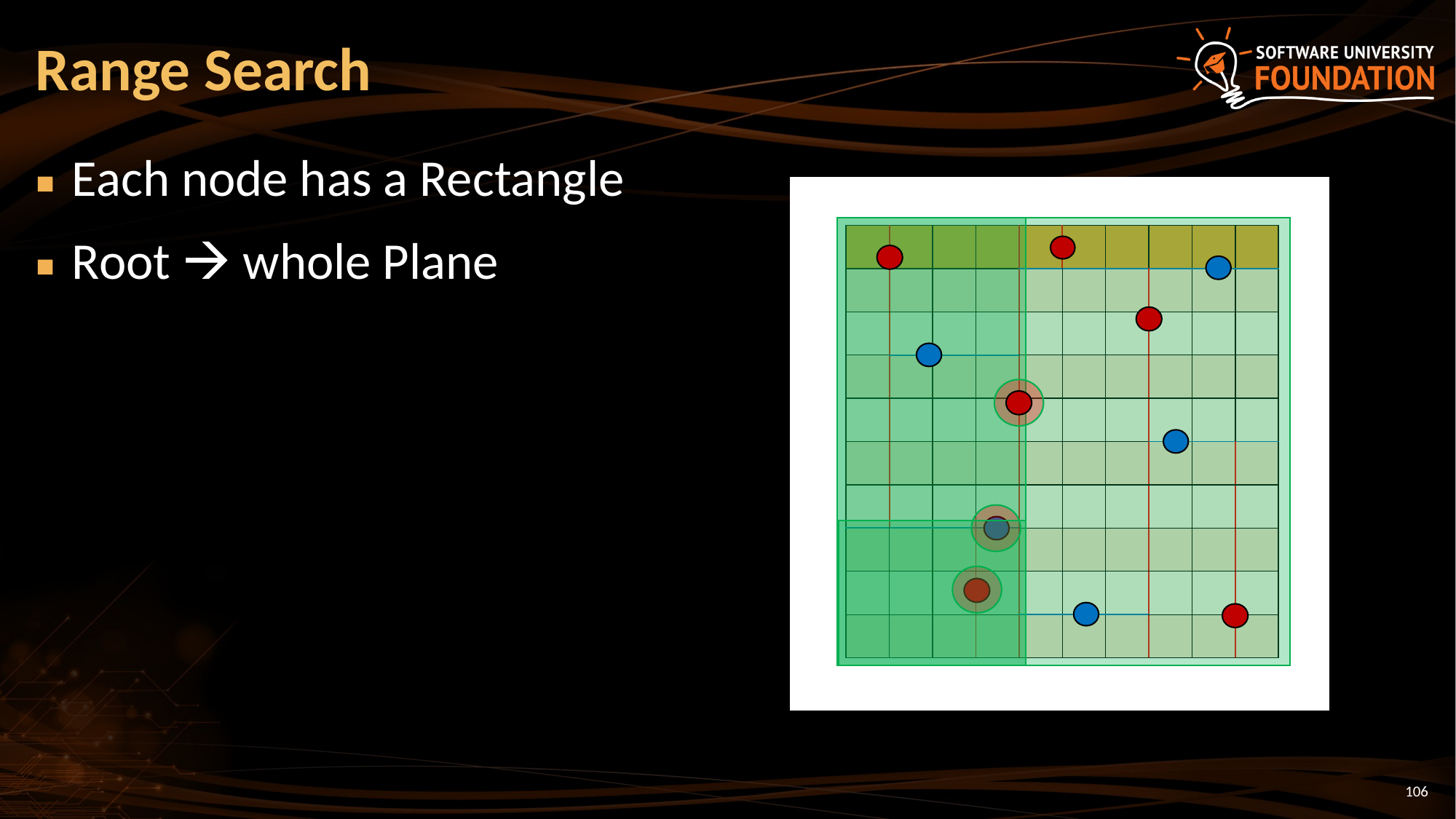

# Range Search
Each node has a Rectangle
Root 🡪 whole Plane

|  |  |  |  |  |  |  |  |  |  |
| --- | --- | --- | --- | --- | --- | --- | --- | --- | --- |
|  |  |  |  |  |  |  |  |  |  |
|  |  |  |  |  |  |  |  |  |  |
|  |  |  |  |  |  |  |  |  |  |
|  |  |  |  |  |  |  |  |  |  |
|  |  |  |  |  |  |  |  |  |  |
|  |  |  |  |  |  |  |  |  |  |
|  |  |  |  |  |  |  |  |  |  |
|  |  |  |  |  |  |  |  |  |  |
|  |  |  |  |  |  |  |  |  |  |

106